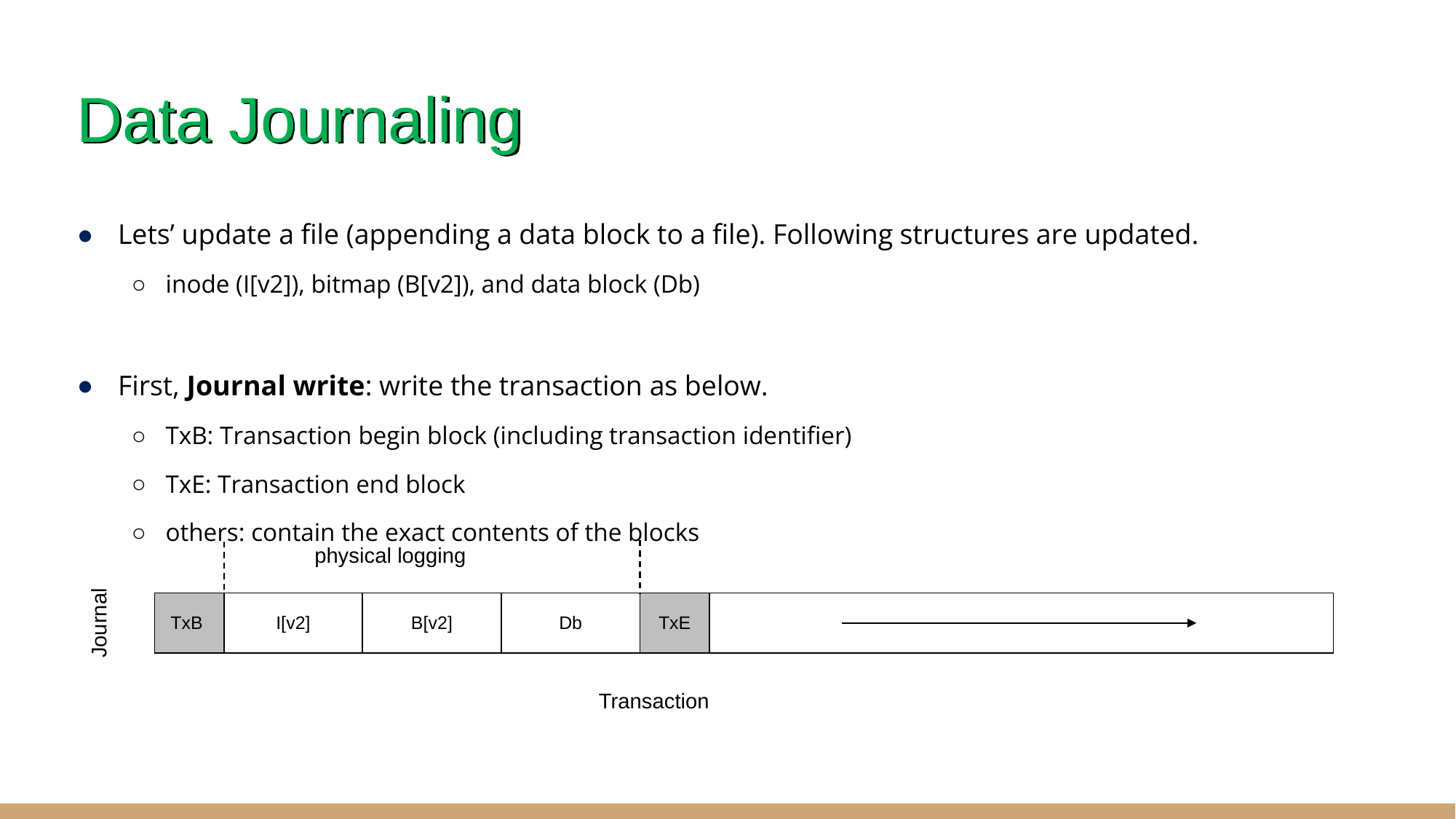

# Data Journaling
Lets’ update a file (appending a data block to a file). Following structures are updated.
inode (I[v2]), bitmap (B[v2]), and data block (Db)

First, Journal write: write the transaction as below.
TxB: Transaction begin block (including transaction identifier)
TxE: Transaction end block
others: contain the exact contents of the blocks

physical logging
| TxB | I[v2] | B[v2] | Db | TxE |  |
| --- | --- | --- | --- | --- | --- |
Journal
Transaction
53